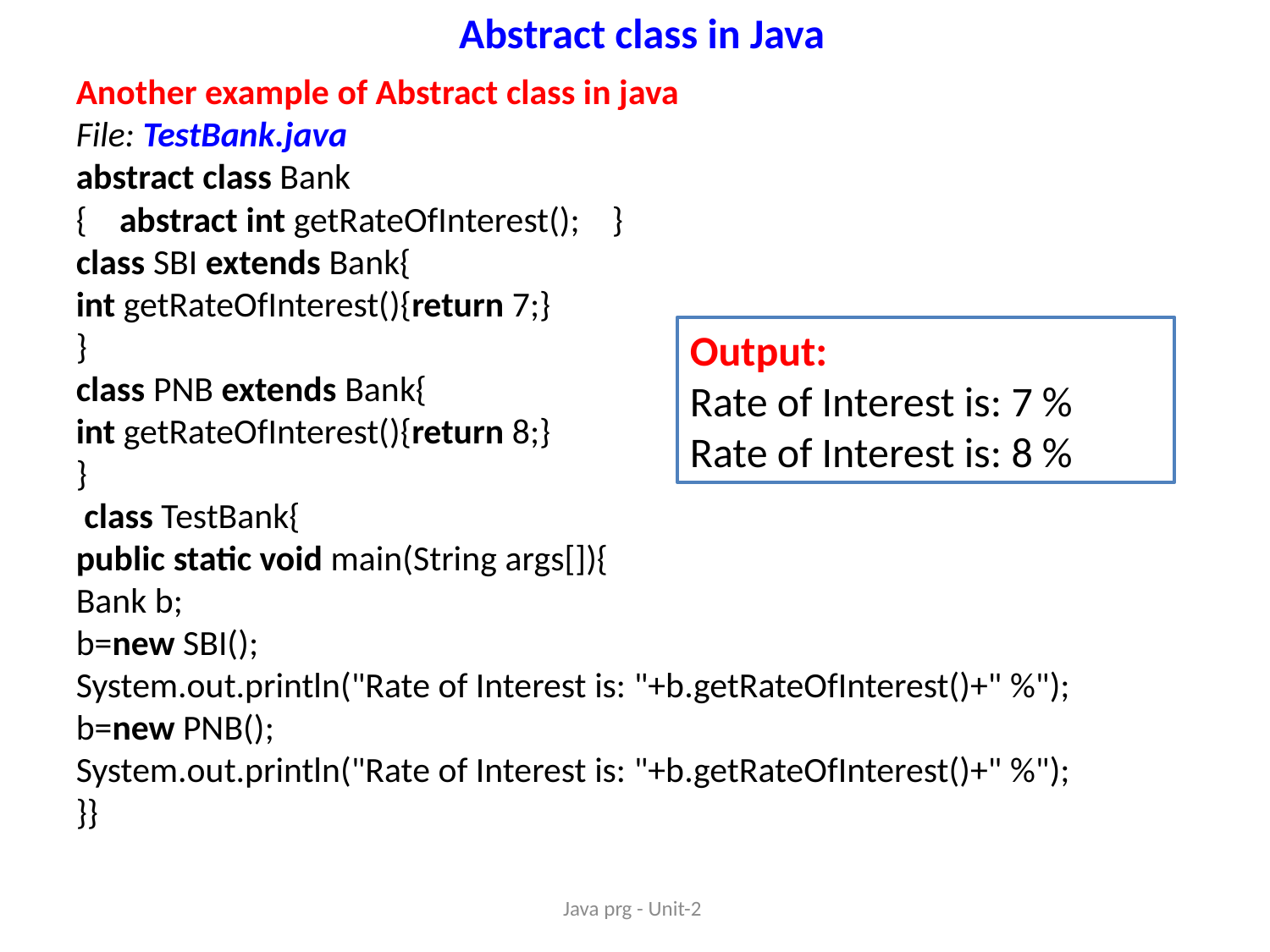

Abstract class in Java
Another example of Abstract class in java
File: TestBank.java
abstract class Bank
{    abstract int getRateOfInterest();    }
class SBI extends Bank{
int getRateOfInterest(){return 7;}
}
class PNB extends Bank{
int getRateOfInterest(){return 8;}
}
 class TestBank{
public static void main(String args[]){
Bank b;
b=new SBI();
System.out.println("Rate of Interest is: "+b.getRateOfInterest()+" %");
b=new PNB();
System.out.println("Rate of Interest is: "+b.getRateOfInterest()+" %");
}}
Output:
Rate of Interest is: 7 %
Rate of Interest is: 8 %
Java prg - Unit-2